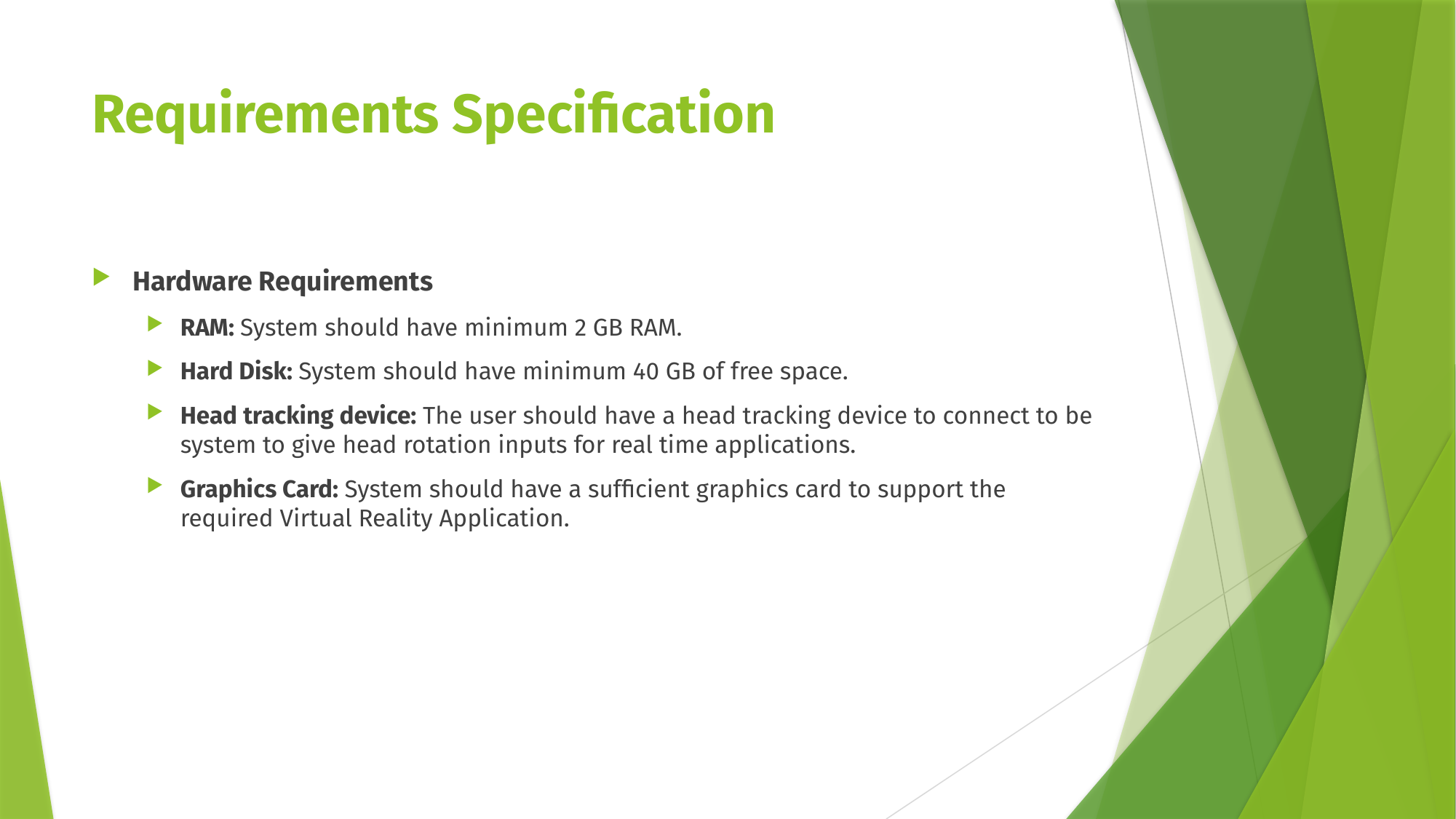

# Requirements Specification
Hardware Requirements
RAM: System should have minimum 2 GB RAM.
Hard Disk: System should have minimum 40 GB of free space.
Head tracking device: The user should have a head tracking device to connect to be system to give head rotation inputs for real time applications.
Graphics Card: System should have a sufficient graphics card to support the required Virtual Reality Application.